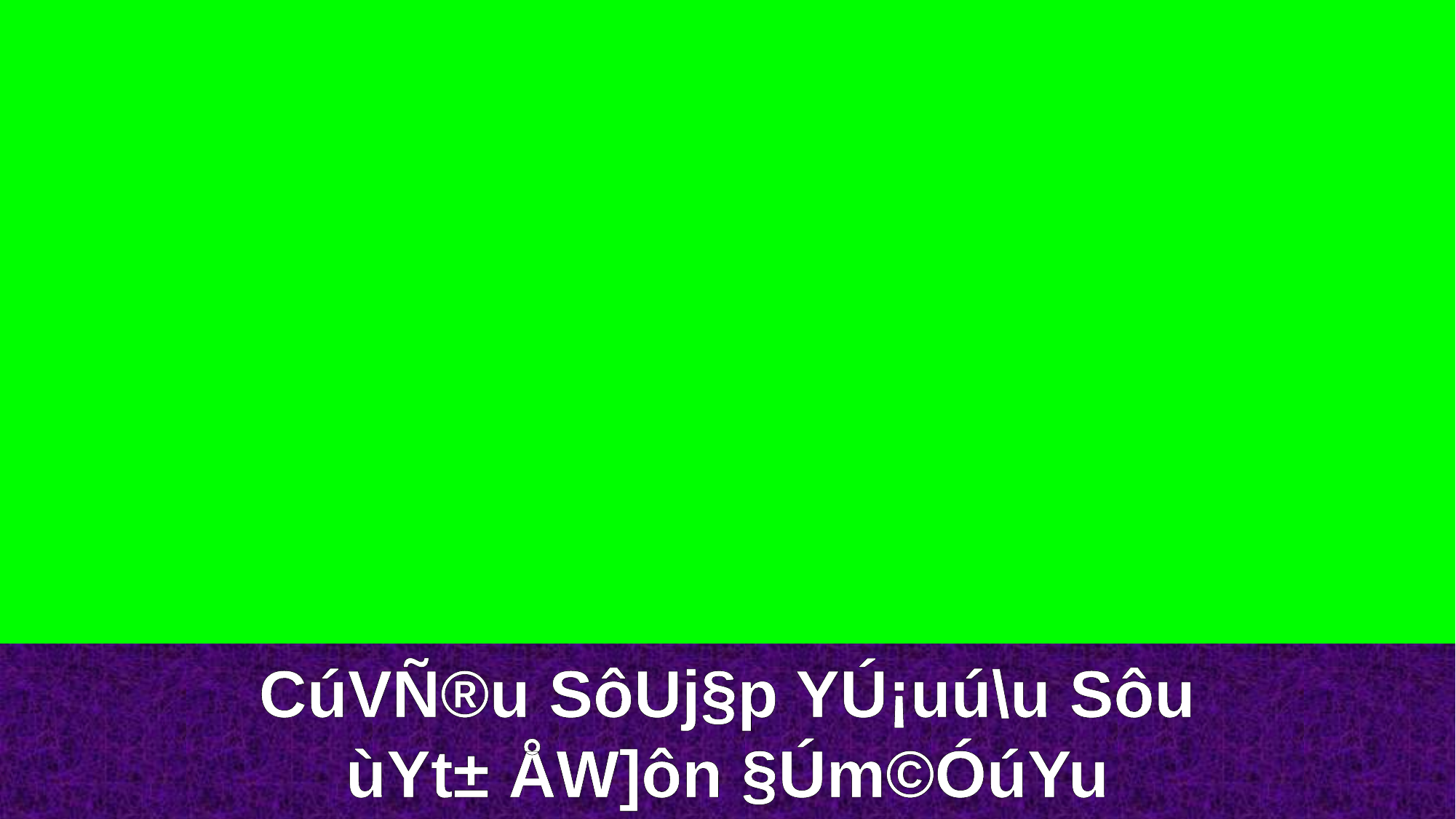

CúVÑ®u SôUj§p YÚ¡uú\u Sôu
ùYt± ÅW]ôn §Úm©ÓúYu